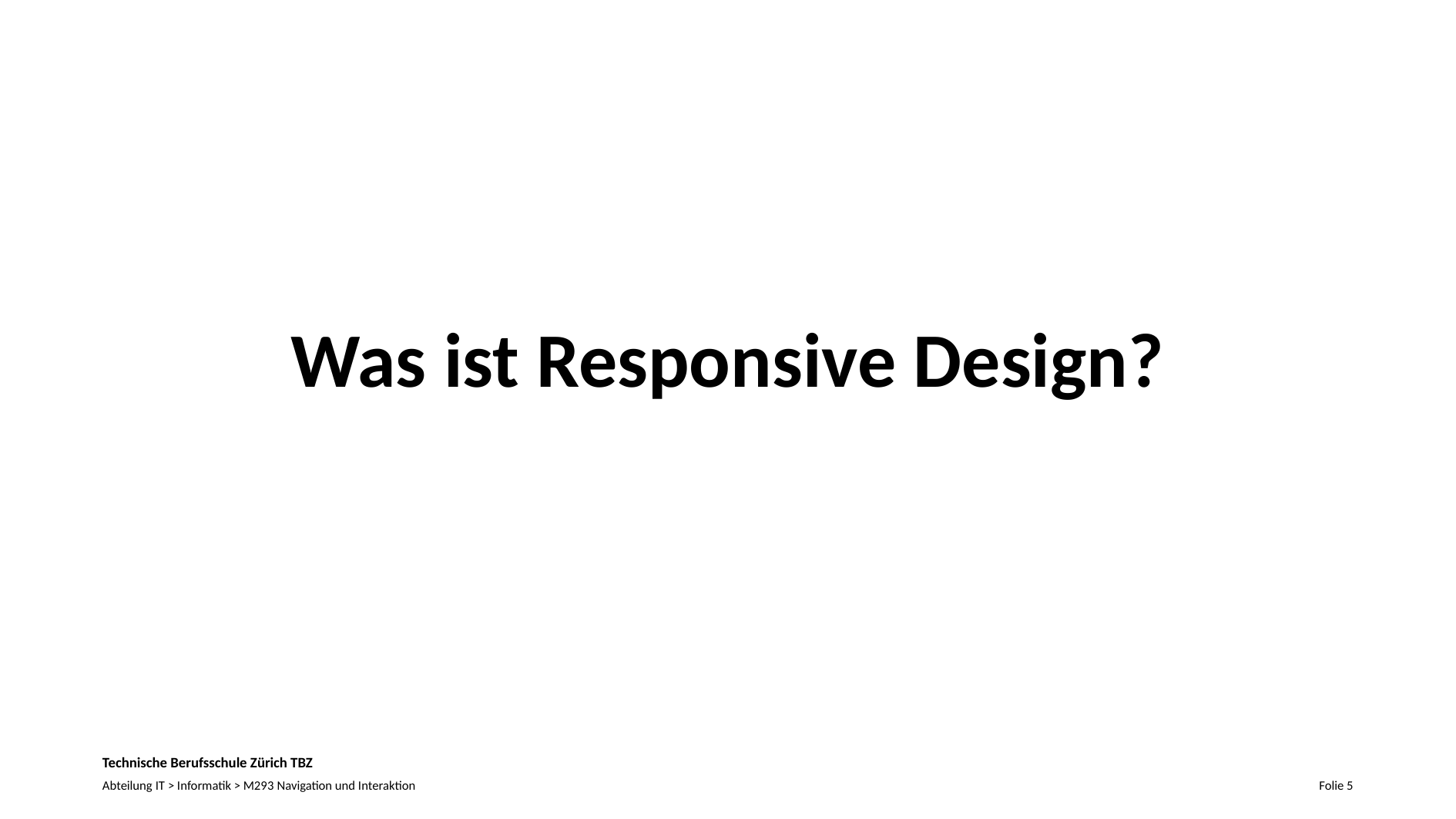

# Was ist Responsive Design?
Folie 5
Abteilung IT > Informatik > M293 Navigation und Interaktion